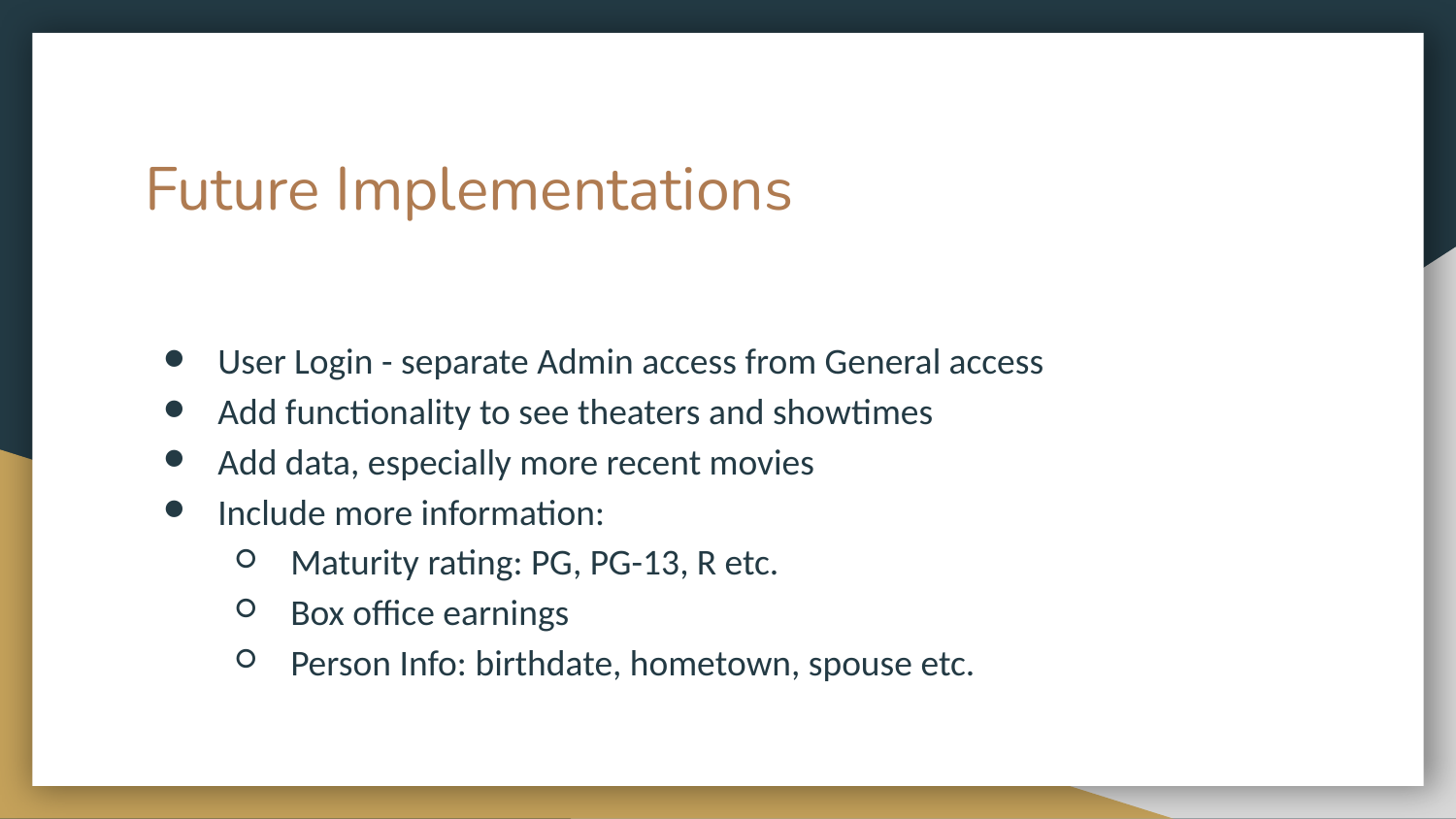

# Future Implementations
User Login - separate Admin access from General access
Add functionality to see theaters and showtimes
Add data, especially more recent movies
Include more information:
Maturity rating: PG, PG-13, R etc.
Box office earnings
Person Info: birthdate, hometown, spouse etc.